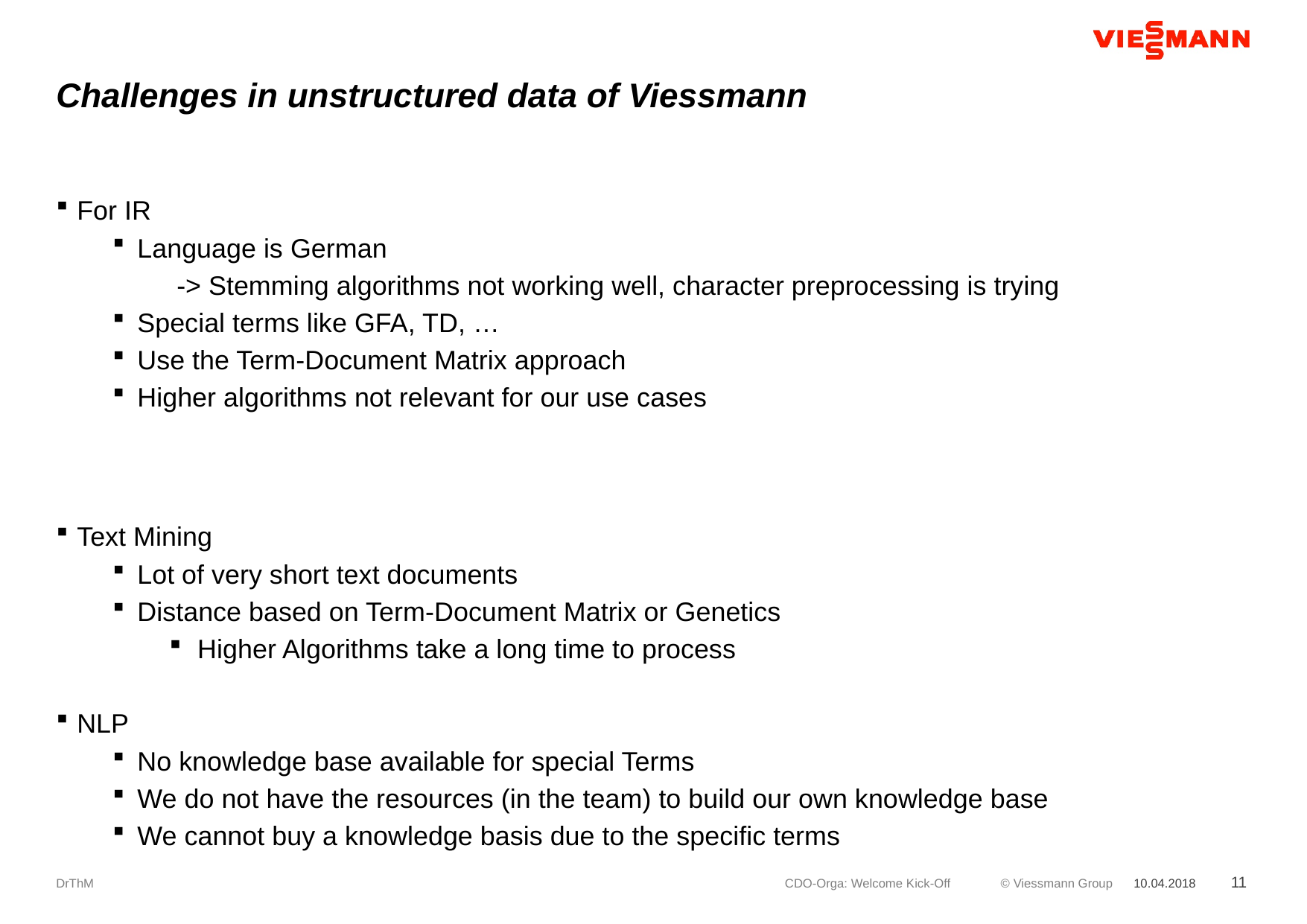

# Challenges in unstructured data of Viessmann
For IR
Language is German
 -> Stemming algorithms not working well, character preprocessing is trying
Special terms like GFA, TD, …
Use the Term-Document Matrix approach
Higher algorithms not relevant for our use cases

Text Mining
Lot of very short text documents
Distance based on Term-Document Matrix or Genetics
Higher Algorithms take a long time to process

NLP
No knowledge base available for special Terms
We do not have the resources (in the team) to build our own knowledge base
We cannot buy a knowledge basis due to the specific terms
DrThM
CDO-Orga: Welcome Kick-Off
10.04.2018
11